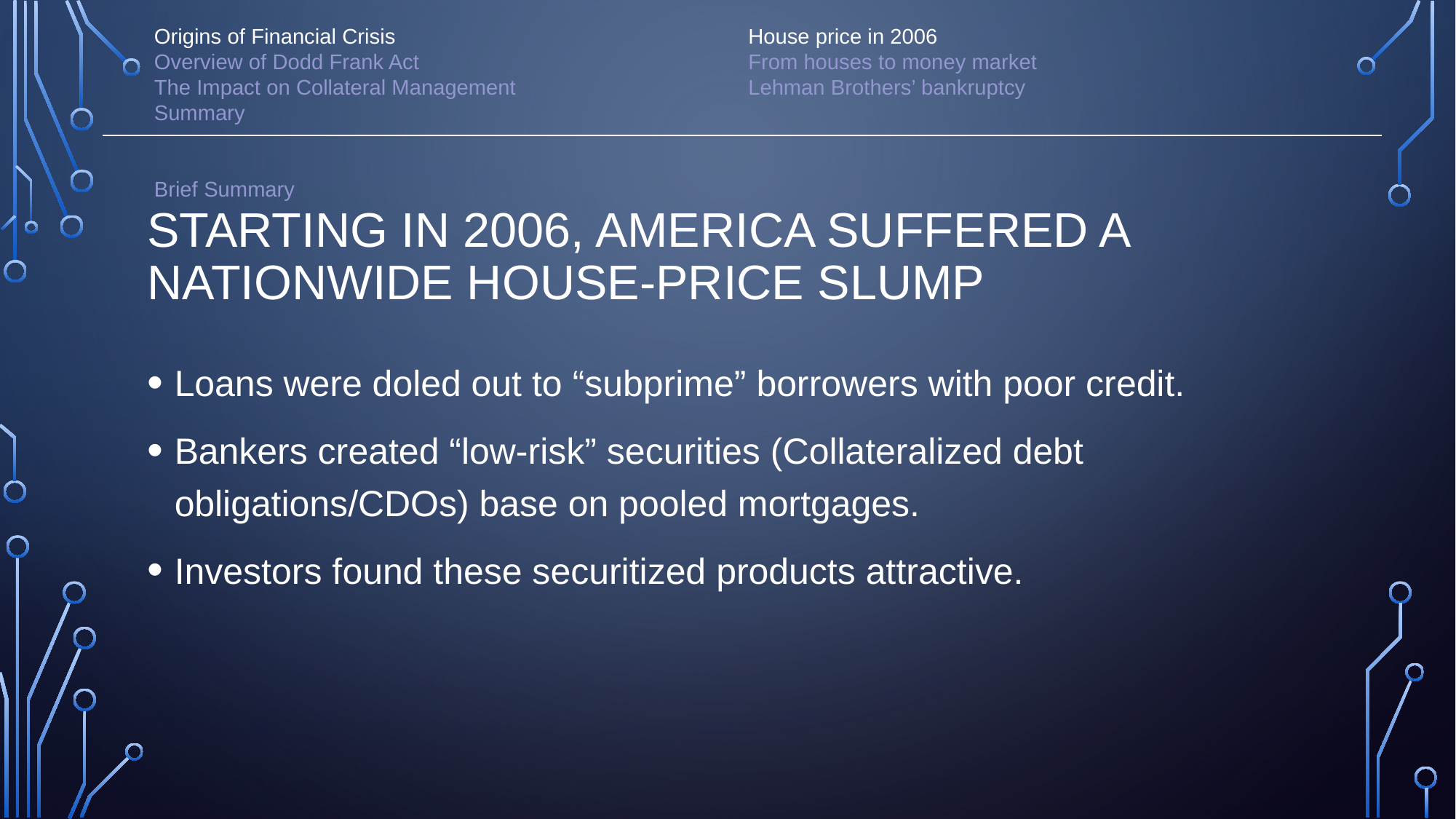

Origins of Financial Crisis
Overview of Dodd Frank Act
The Impact on Collateral Management
Summary

Brief Summary
House price in 2006
From houses to money market
Lehman Brothers’ bankruptcy
# Starting in 2006, America suffered a nationwide house-price slump
Loans were doled out to “subprime” borrowers with poor credit.
Bankers created “low-risk” securities (Collateralized debt obligations/CDOs) base on pooled mortgages.
Investors found these securitized products attractive.